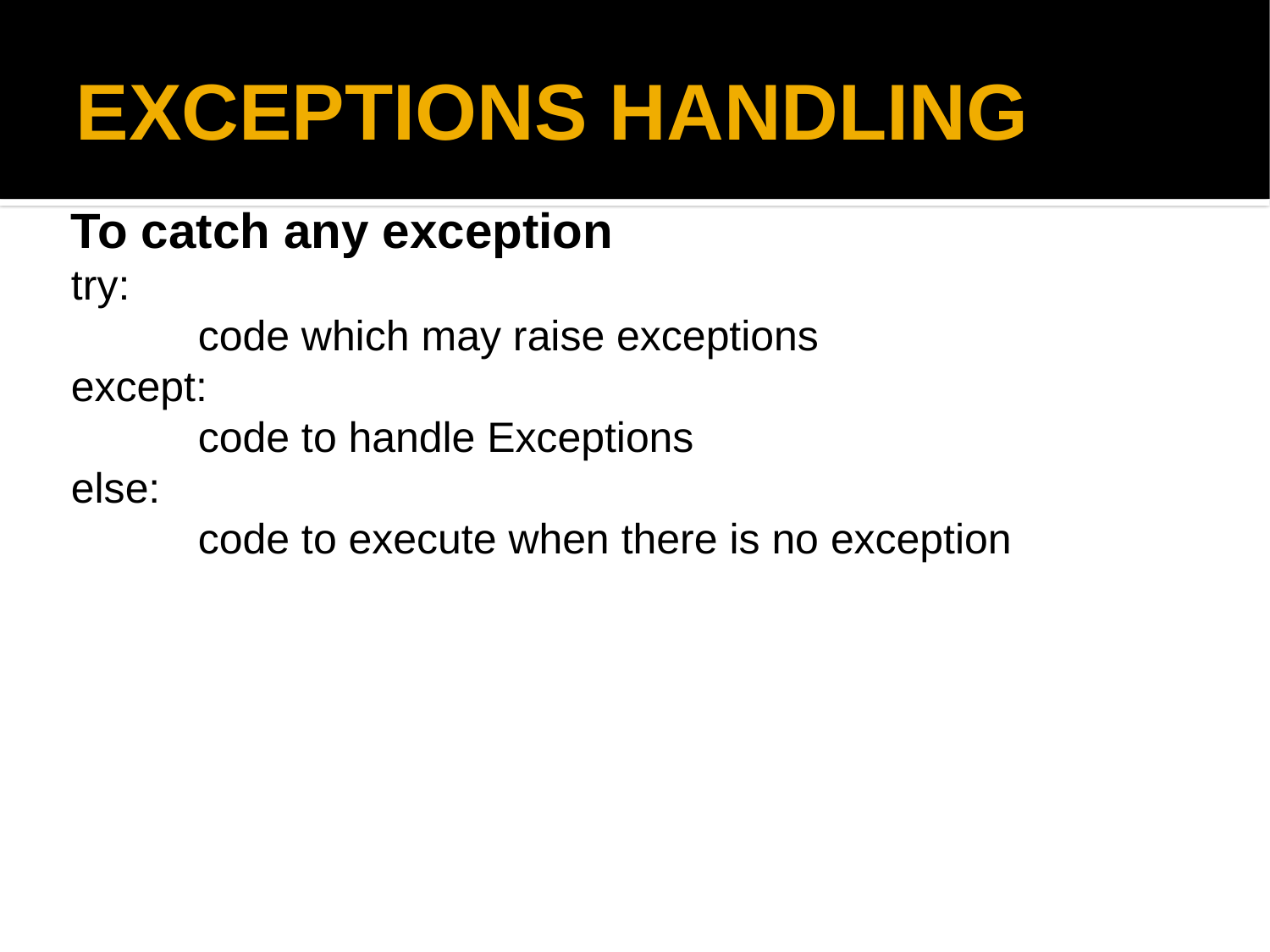

EXCEPTIONS HANDLING
To catch any exception
try:
	code which may raise exceptions
except:
	code to handle Exceptions
else:
	code to execute when there is no exception